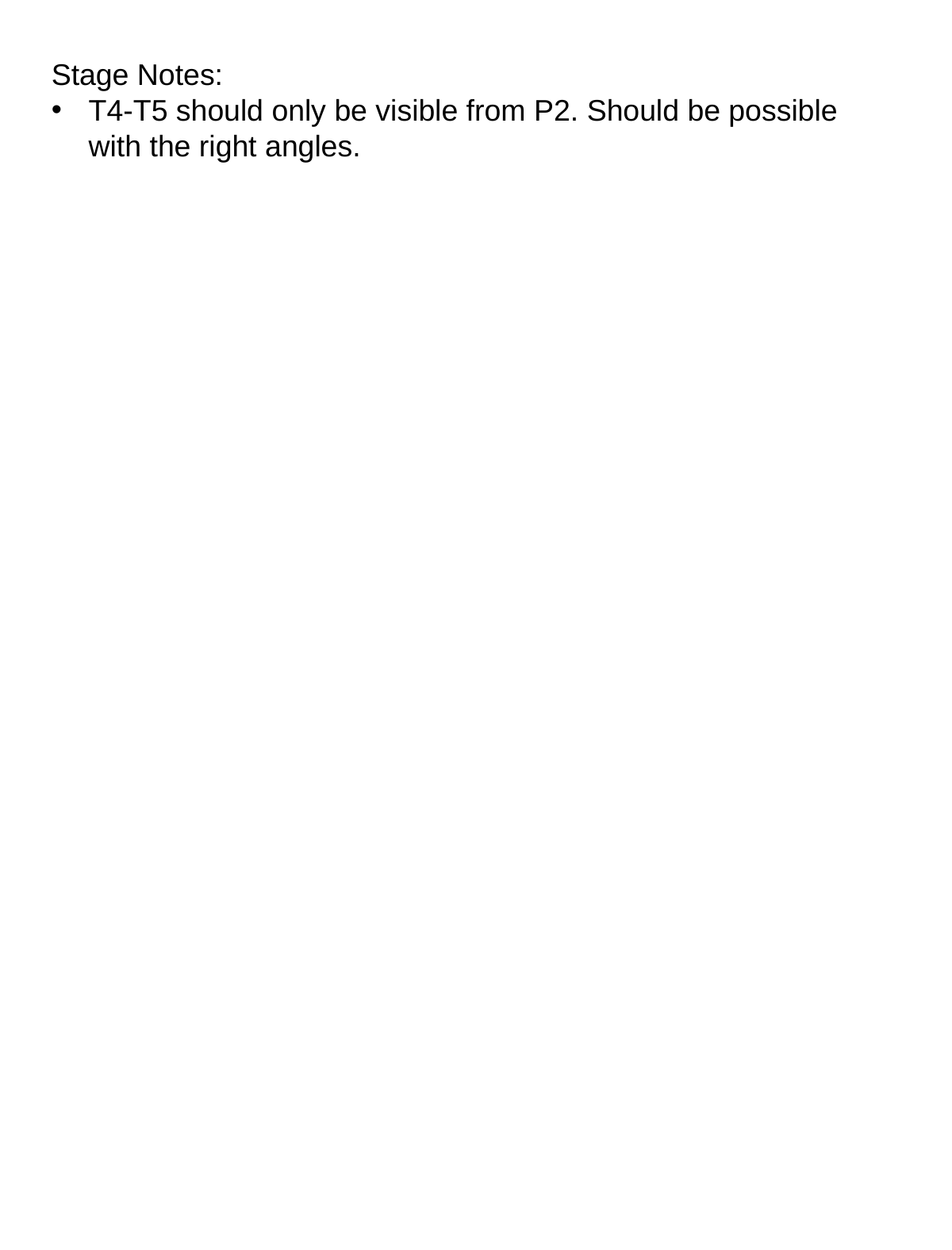

Stage Notes:
T4-T5 should only be visible from P2. Should be possible with the right angles.